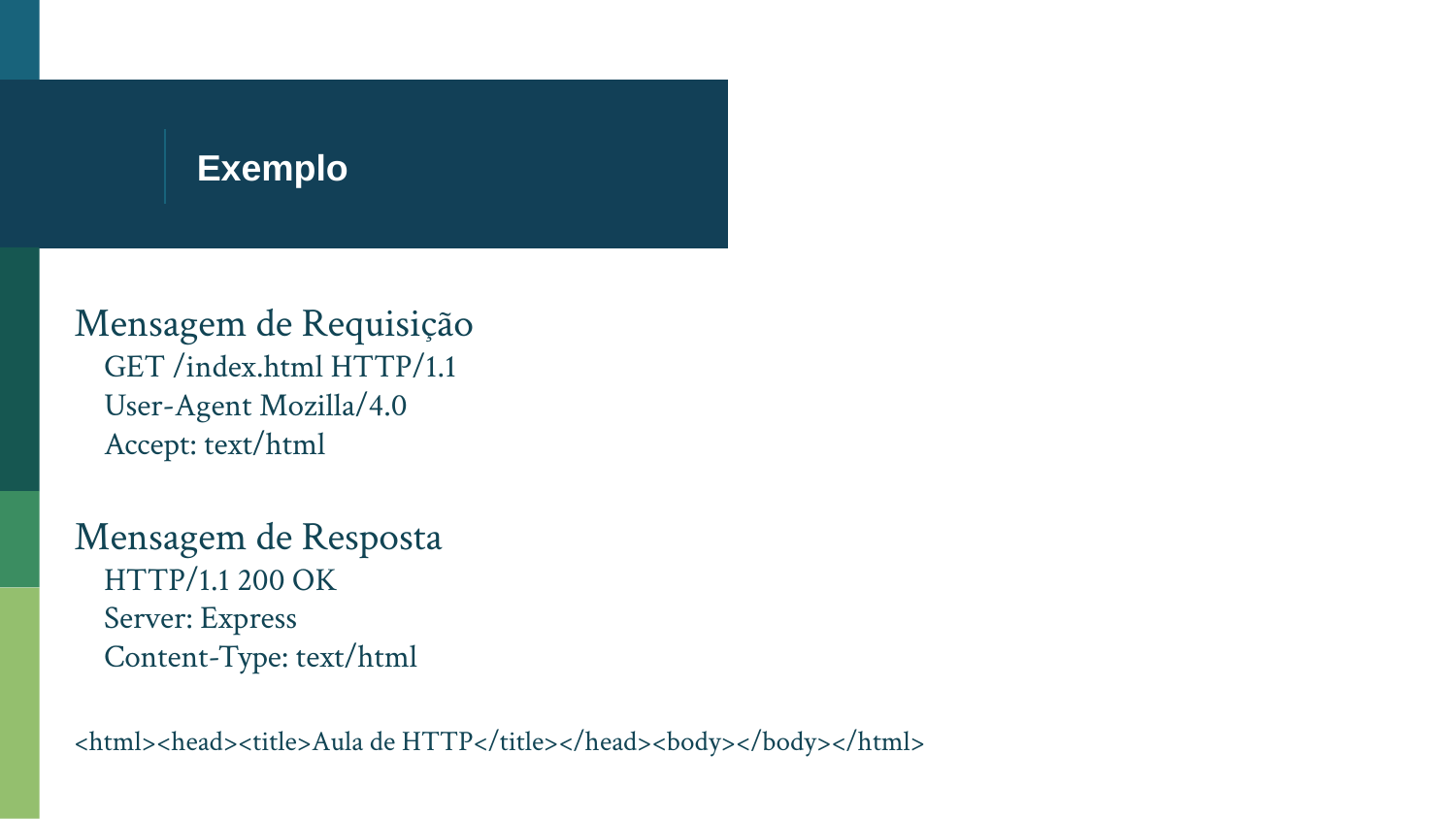

# Exemplo
Mensagem de Requisição
GET /index.html HTTP/1.1
User-Agent Mozilla/4.0
Accept: text/html

Mensagem de Resposta
HTTP/1.1 200 OK
Server: Express
Content-Type: text/html

<html><head><title>Aula de HTTP</title></head><body></body></html>